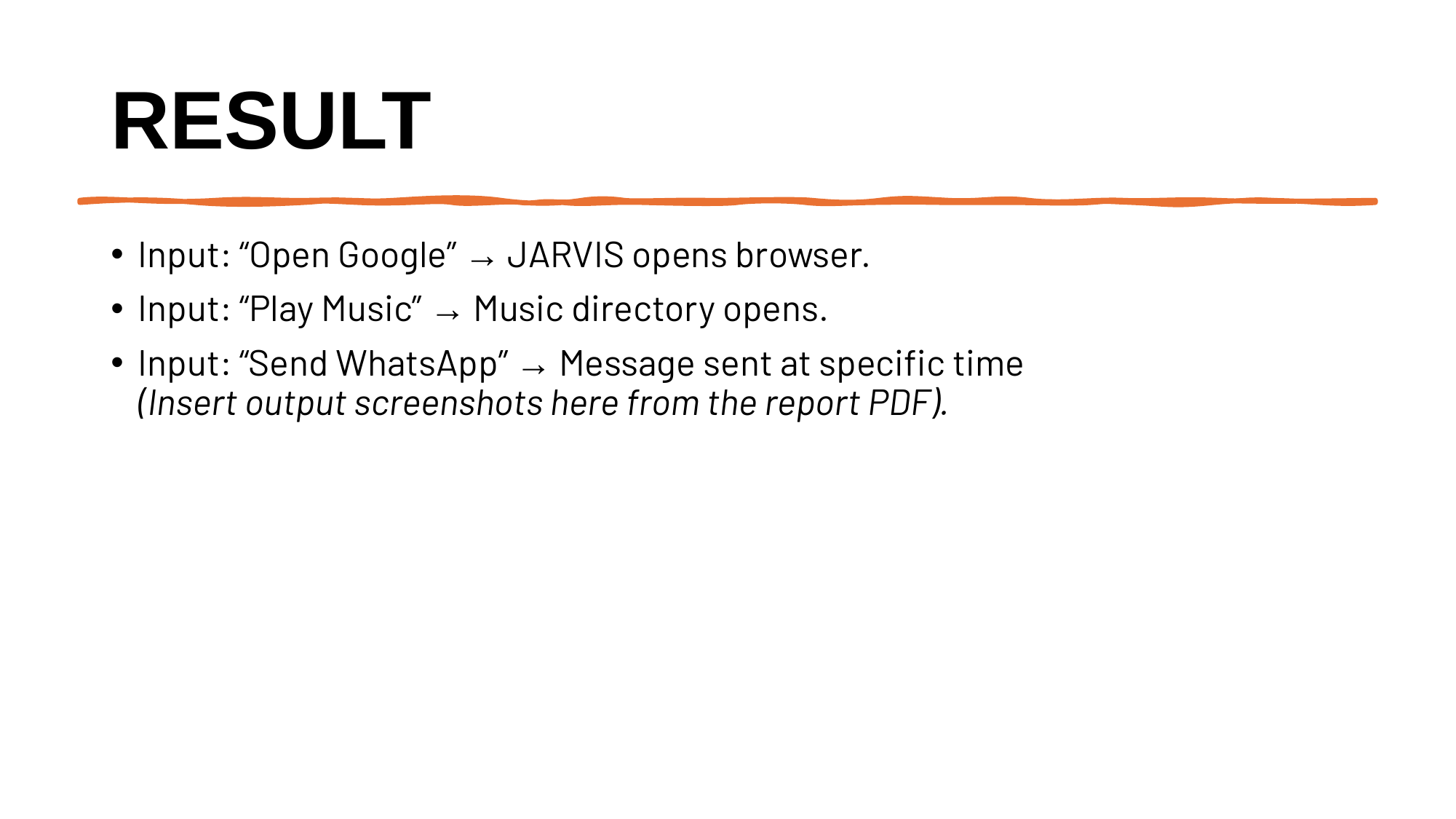

# Result

Input: “Open Google” → JARVIS opens browser.
Input: “Play Music” → Music directory opens.
Input: “Send WhatsApp” → Message sent at specific time
(Insert output screenshots here from the report PDF).